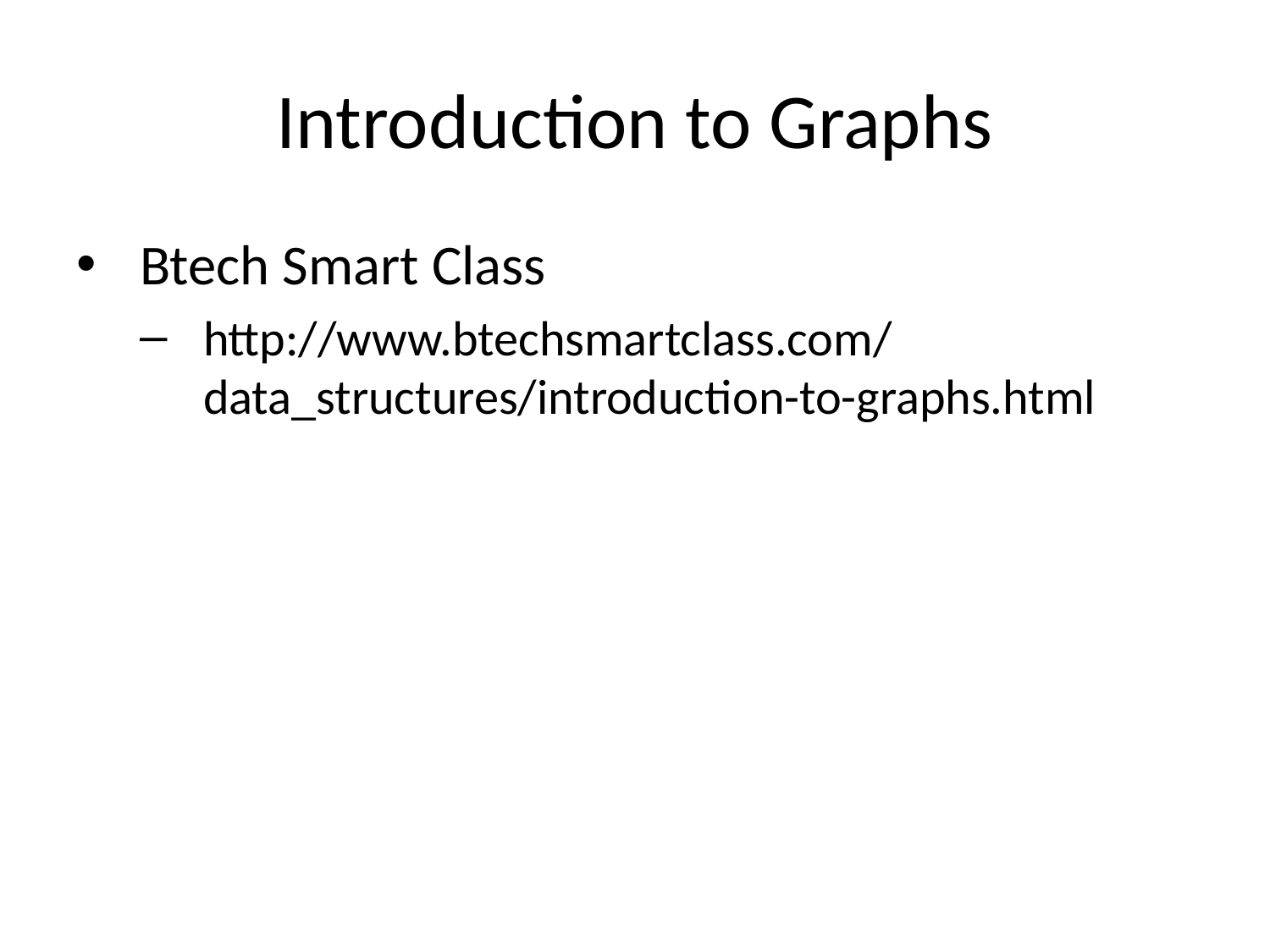

# Introduction to Graphs
Btech Smart Class
http://www.btechsmartclass.com/data_structures/introduction-to-graphs.html